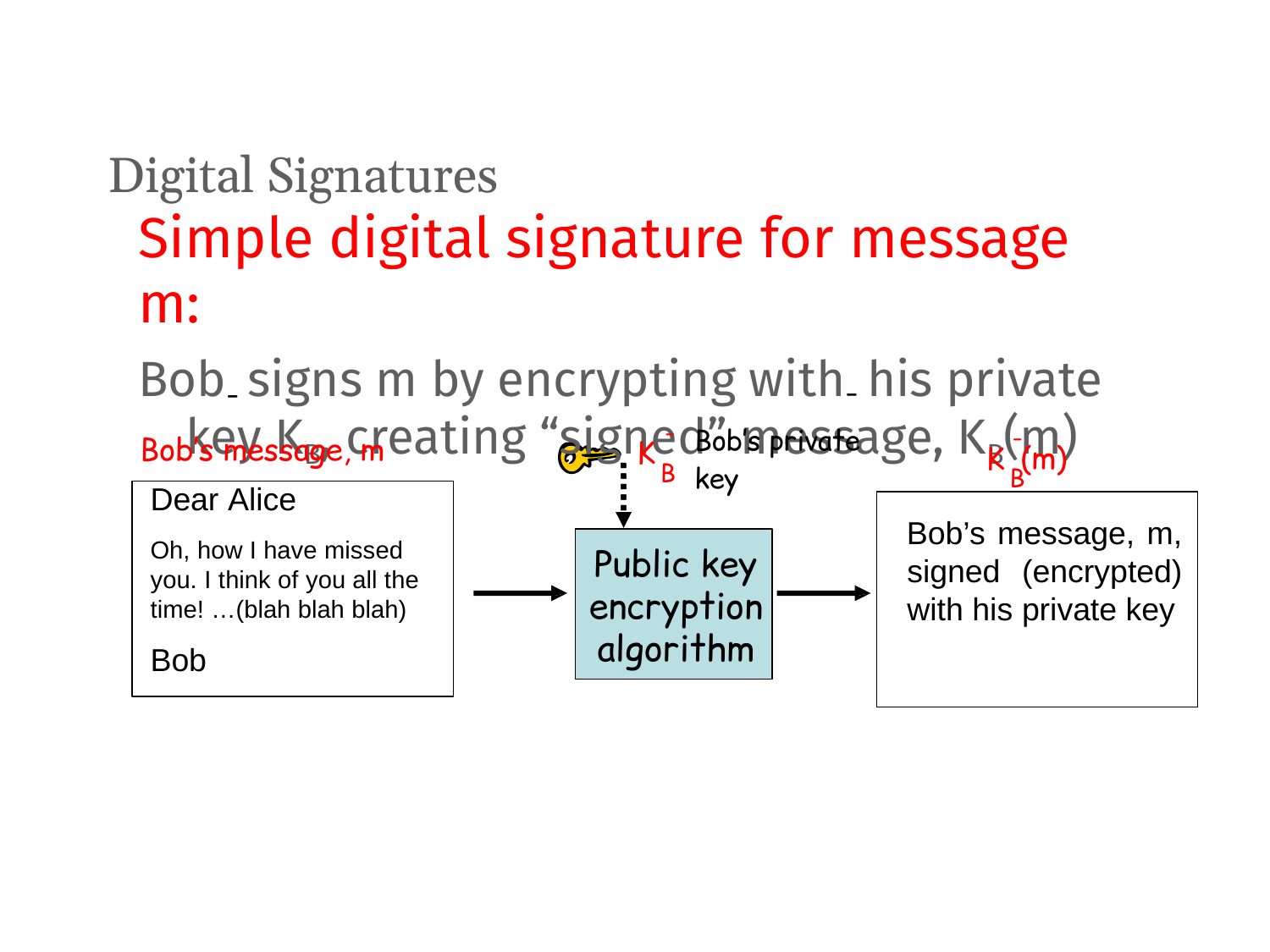

Digital Signatures
Simple digital signature for message m:
Bob- signs m by encrypting with- his private key KB, creating “signed” message, KB(m)
-
K
Bob’s private
-
K (m)
Bob’s message, m

B

key
B

Dear Alice
Oh, how I have missed you. I think of you all the time! …(blah blah blah)
Bob

Bob’s message, m, signed (encrypted) with his private key

Public key encryption algorithm